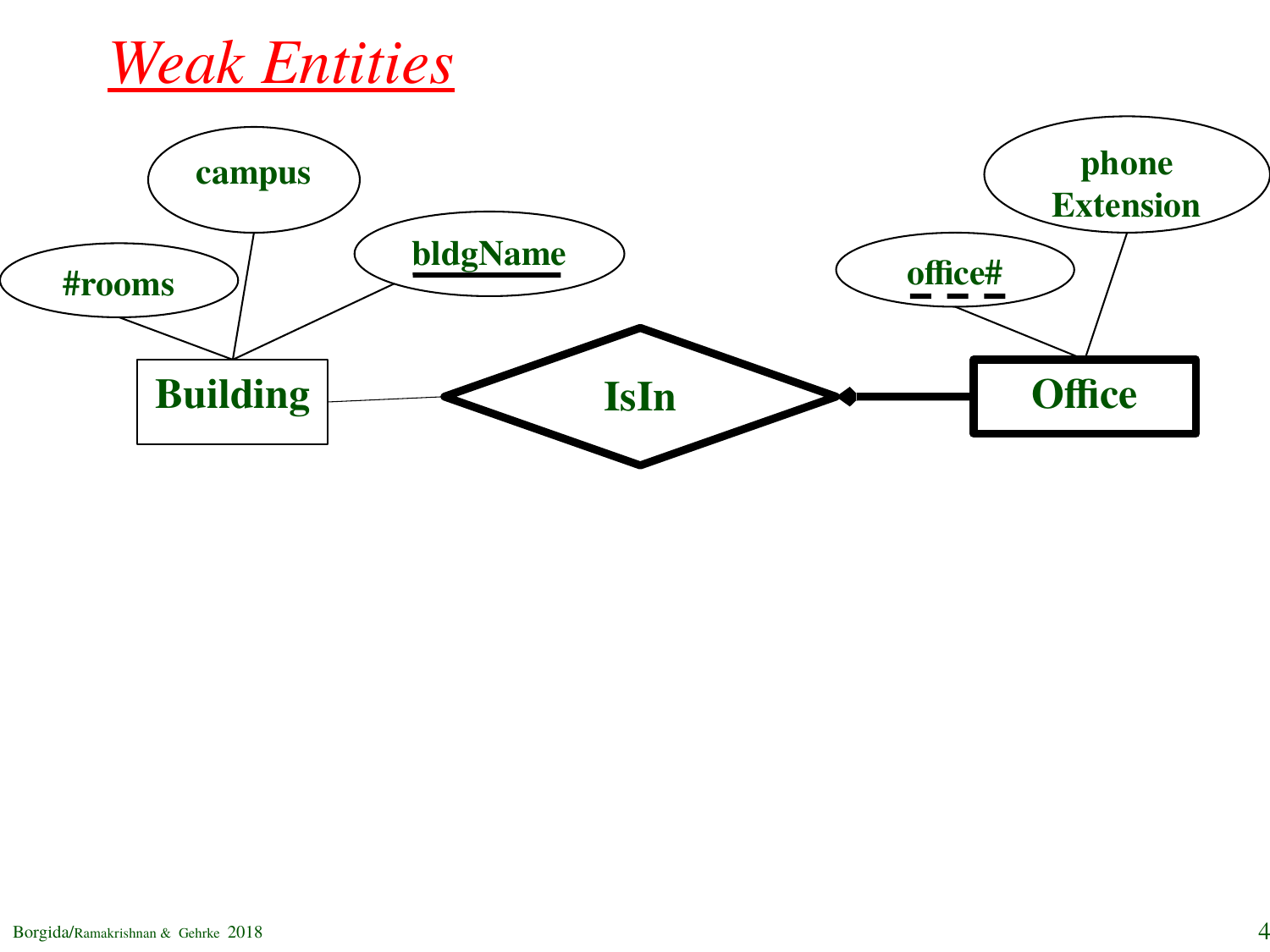

# Weak Entities
phone
Extension
campus
bldgName
office#
#rooms

IsIn
Building
Office